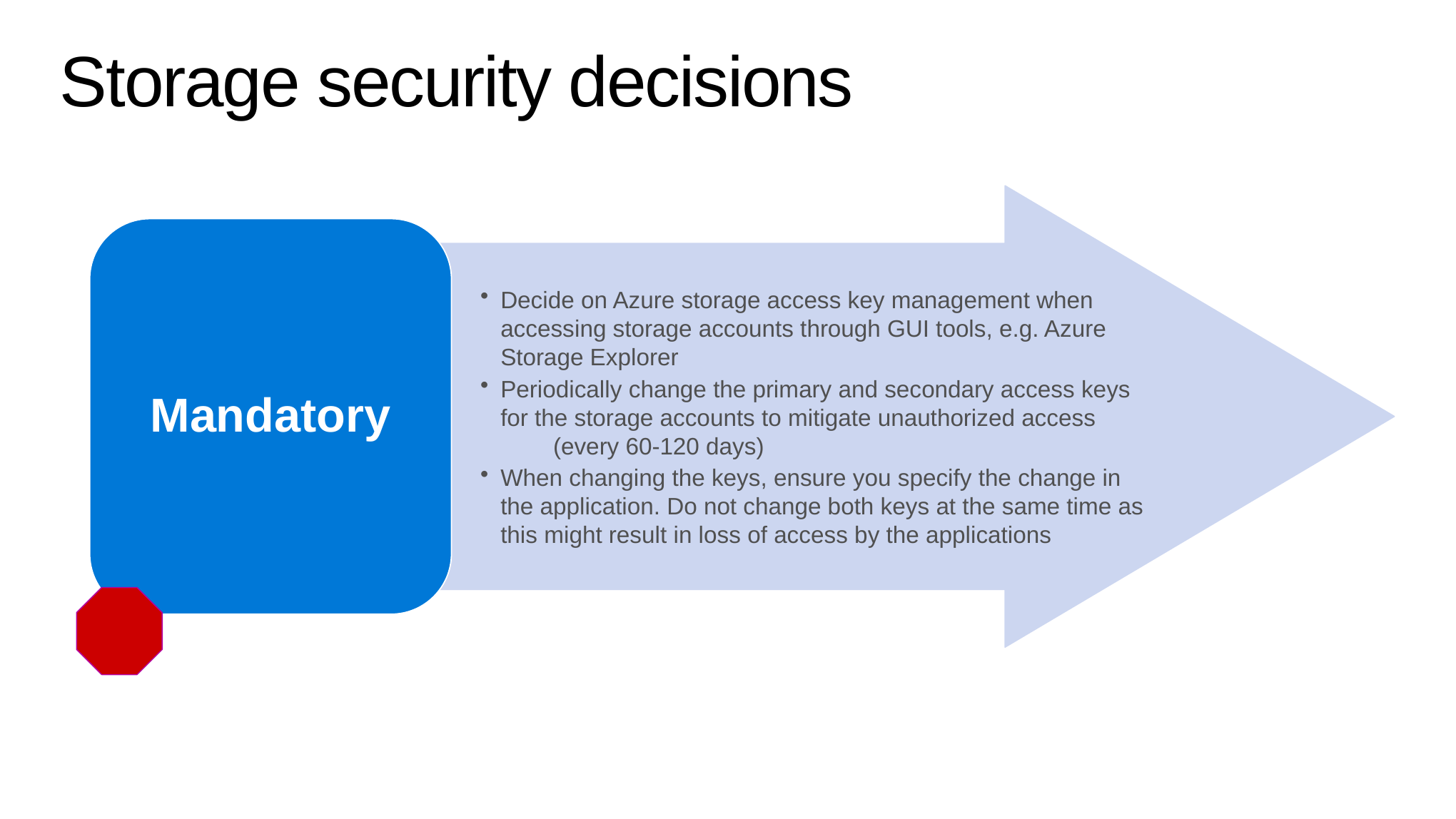

# Storage security decisions
Decide on Azure storage access key management when accessing storage accounts through GUI tools, e.g. Azure Storage Explorer
Periodically change the primary and secondary access keys for the storage accounts to mitigate unauthorized access                (every 60-120 days)
When changing the keys, ensure you specify the change in the application. Do not change both keys at the same time as this might result in loss of access by the applications
Mandatory